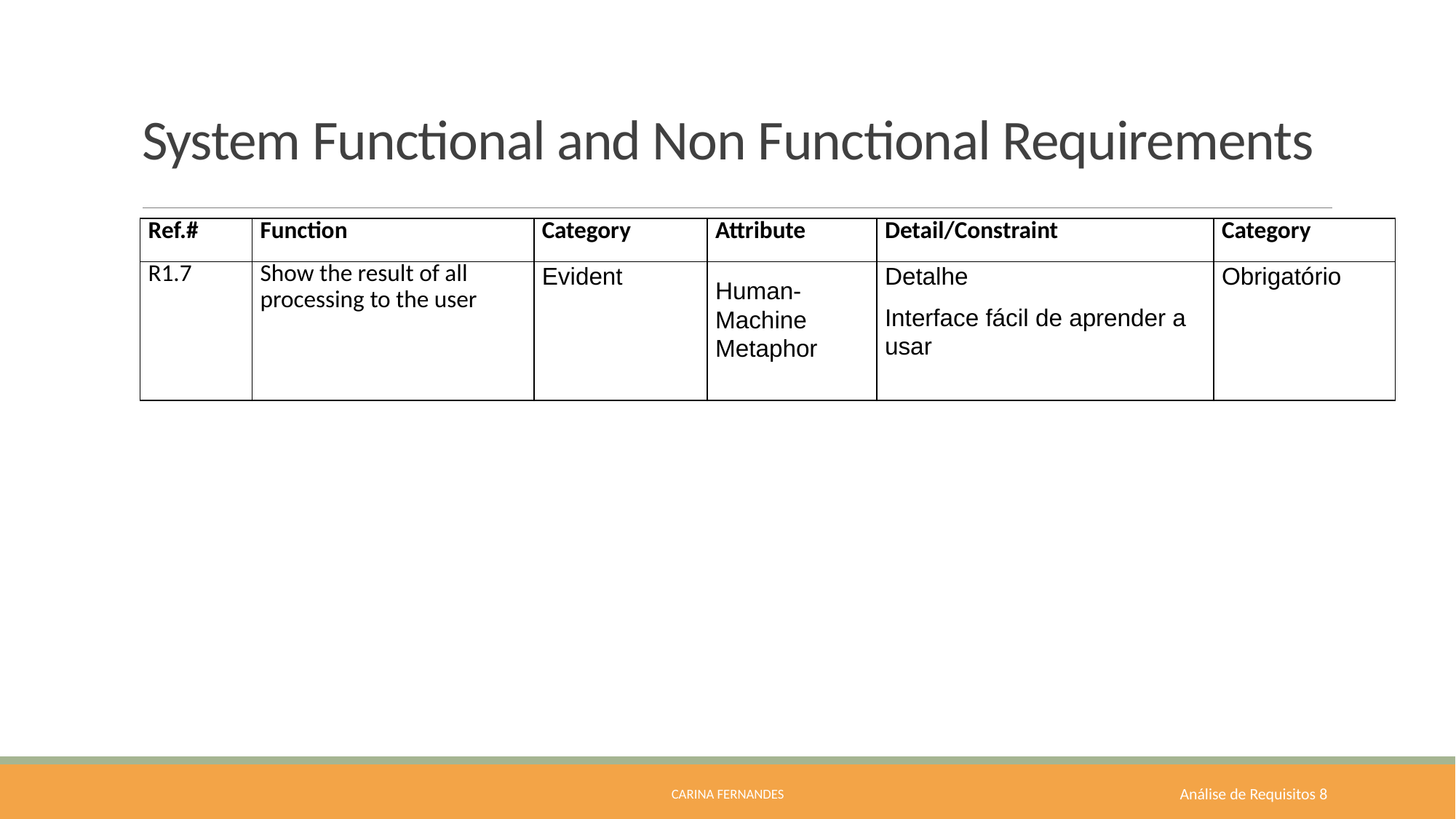

# System Functional and Non Functional Requirements
| Ref.# | Function | Category | Attribute | Detail/Constraint | Category |
| --- | --- | --- | --- | --- | --- |
| R1.7 | Show the result of all processing to the user | Evident | Human-Machine Metaphor | Detalhe Interface fácil de aprender a usar | Obrigatório |
Carina Fernandes
Análise de Requisitos 8